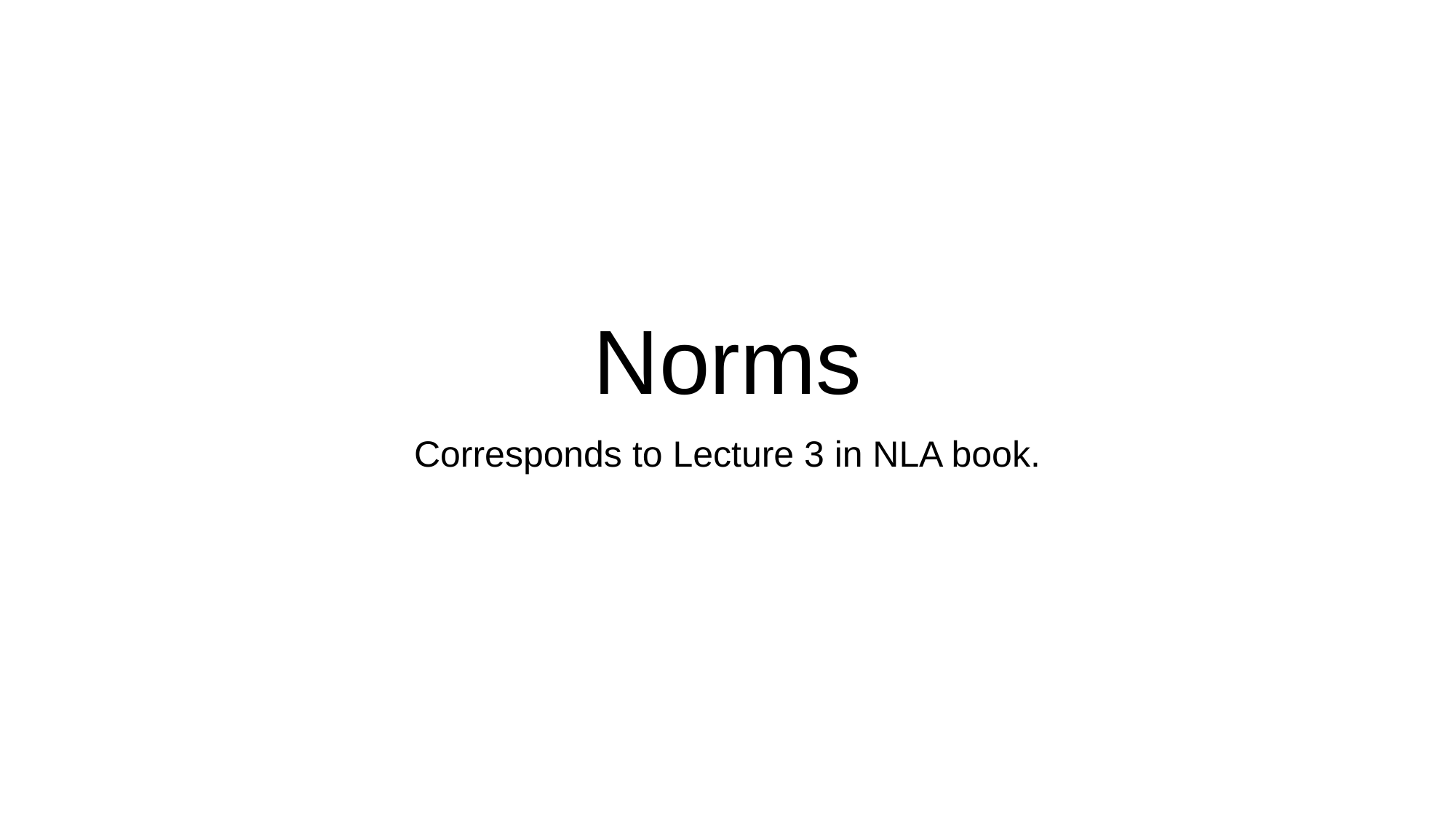

# Norms
Corresponds to Lecture 3 in NLA book.